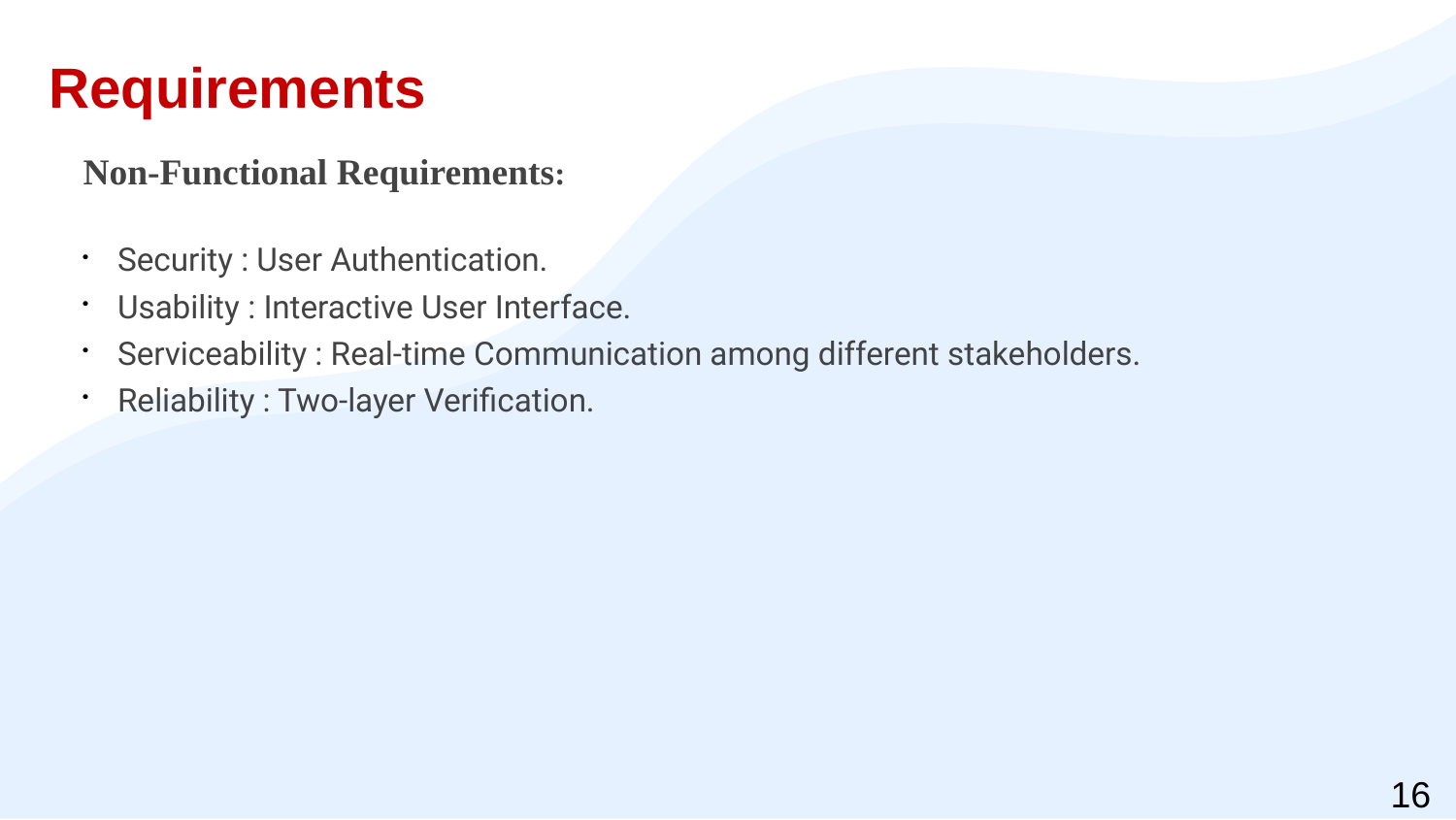

Requirements
Non-Functional Requirements:
Security : User Authentication.
Usability : Interactive User Interface.
Serviceability : Real-time Communication among different stakeholders.
Reliability : Two-layer Verification.

16